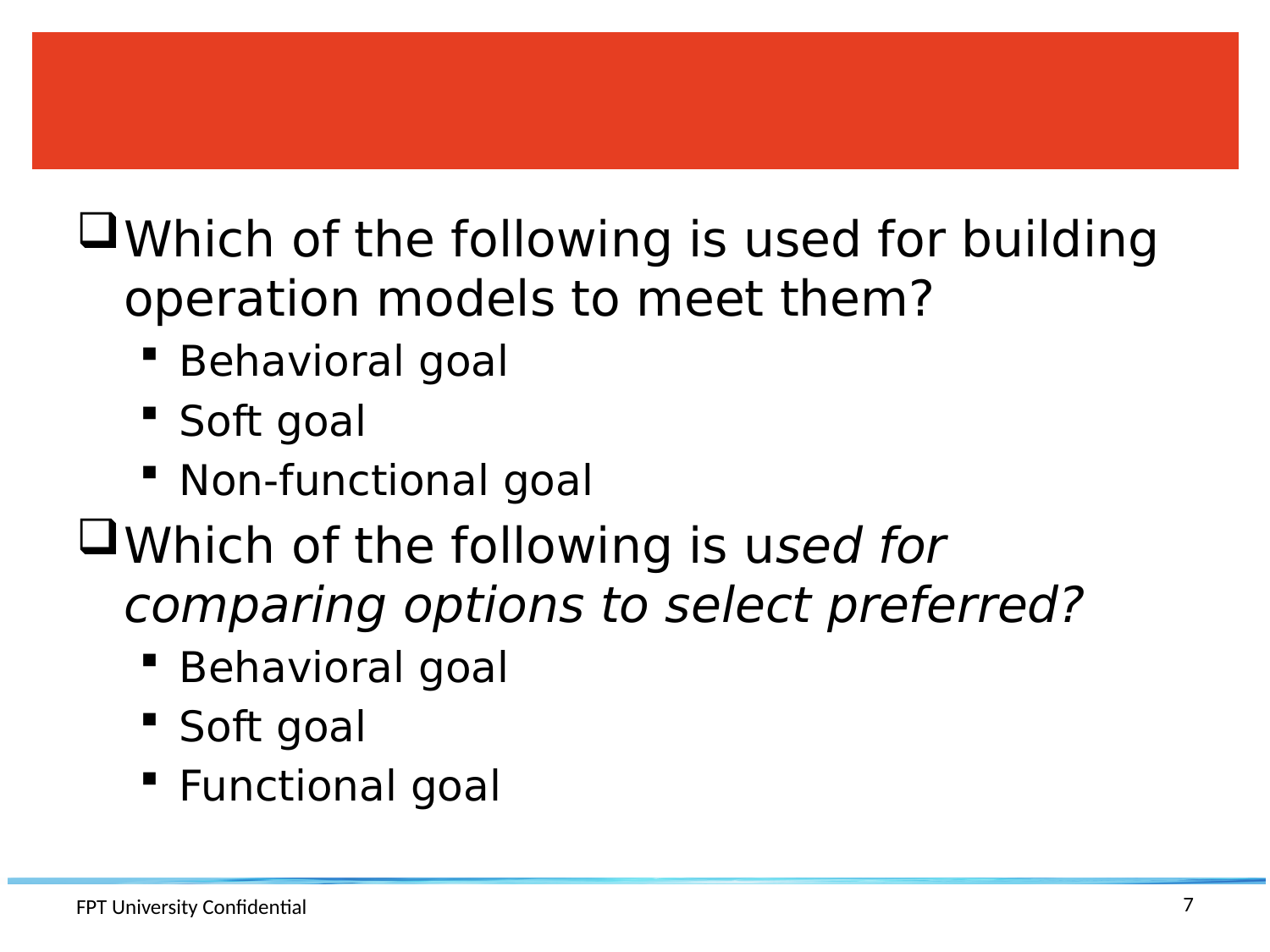

#
Which of the following is used for building operation models to meet them?
Behavioral goal
Soft goal
Non-functional goal
Which of the following is used for comparing options to select preferred?
Behavioral goal
Soft goal
Functional goal